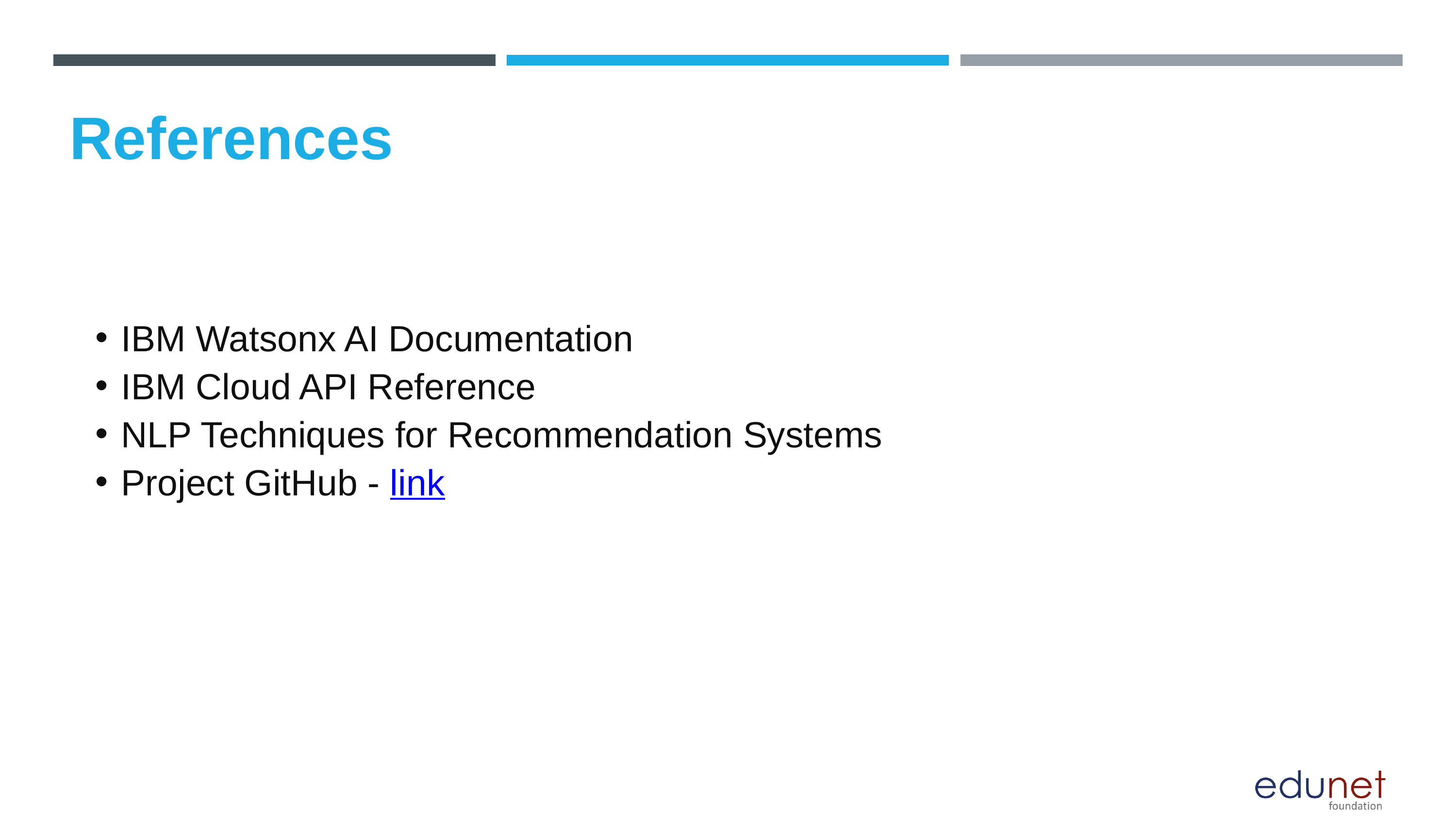

References

IBM Watsonx AI Documentation
IBM Cloud API Reference
NLP Techniques for Recommendation Systems
Project GitHub - link